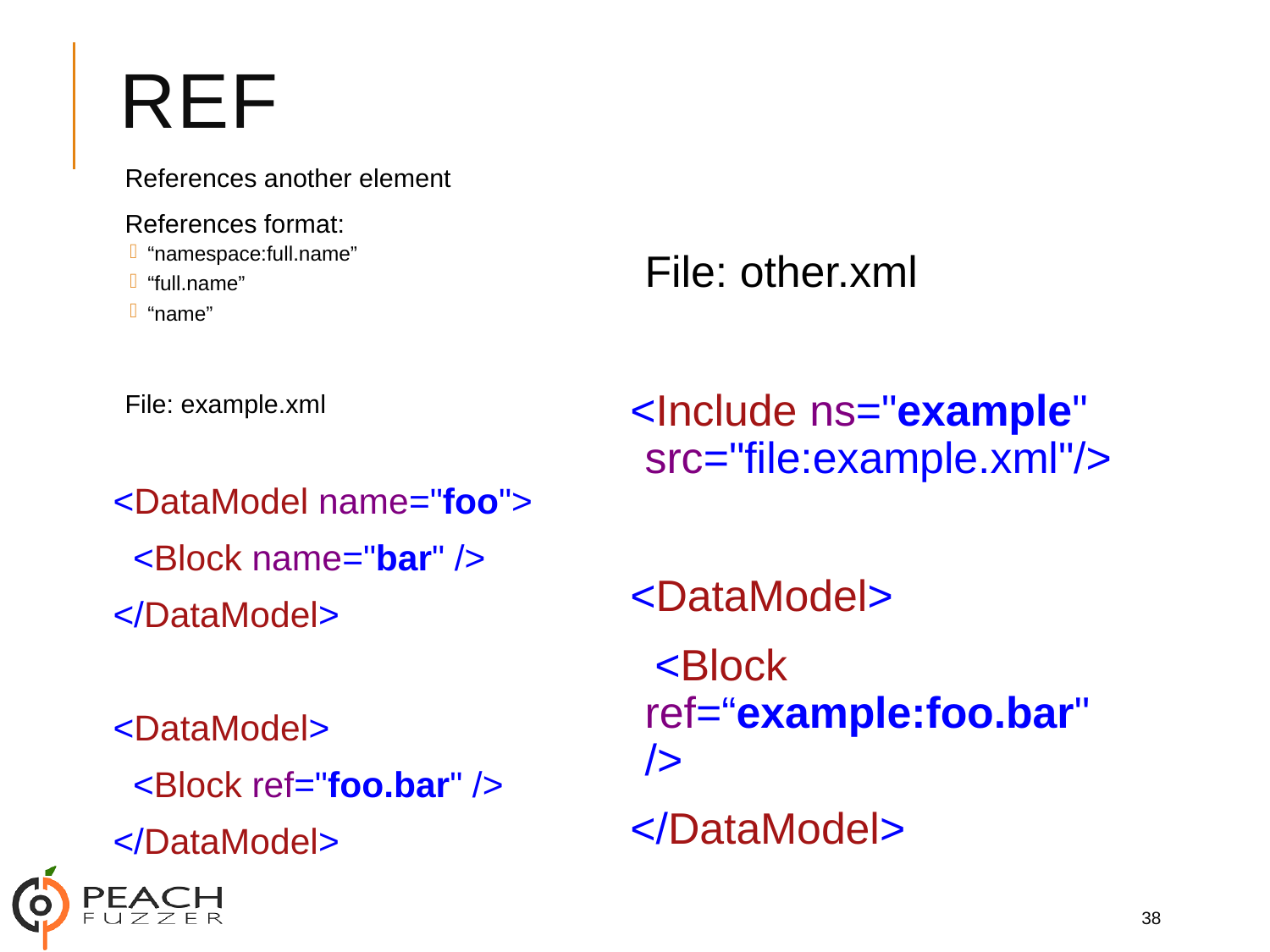

# ref
References another element
References format:
“namespace:full.name”
“full.name”
“name”

File: example.xml

<DataModel name="foo">
  <Block name="bar" />
</DataModel>

<DataModel>
  <Block ref="foo.bar" />
</DataModel>
File: other.xml

<Include ns="example" src="file:example.xml"/>

<DataModel>
  <Block ref=“example:foo.bar" />
</DataModel>
38